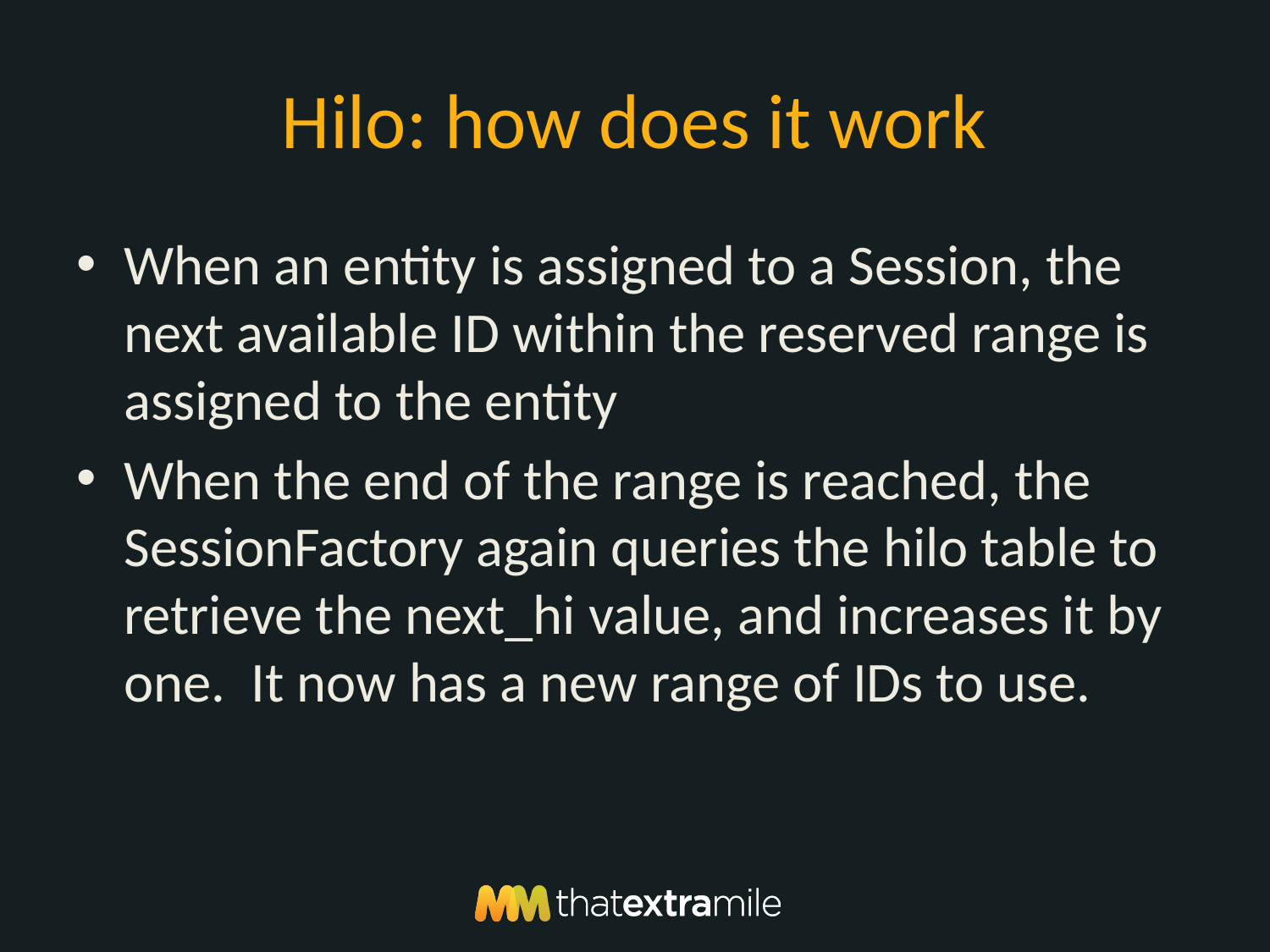

# Hilo: how does it work
When an entity is assigned to a Session, the next available ID within the reserved range is assigned to the entity
When the end of the range is reached, the SessionFactory again queries the hilo table to retrieve the next_hi value, and increases it by one.  It now has a new range of IDs to use.